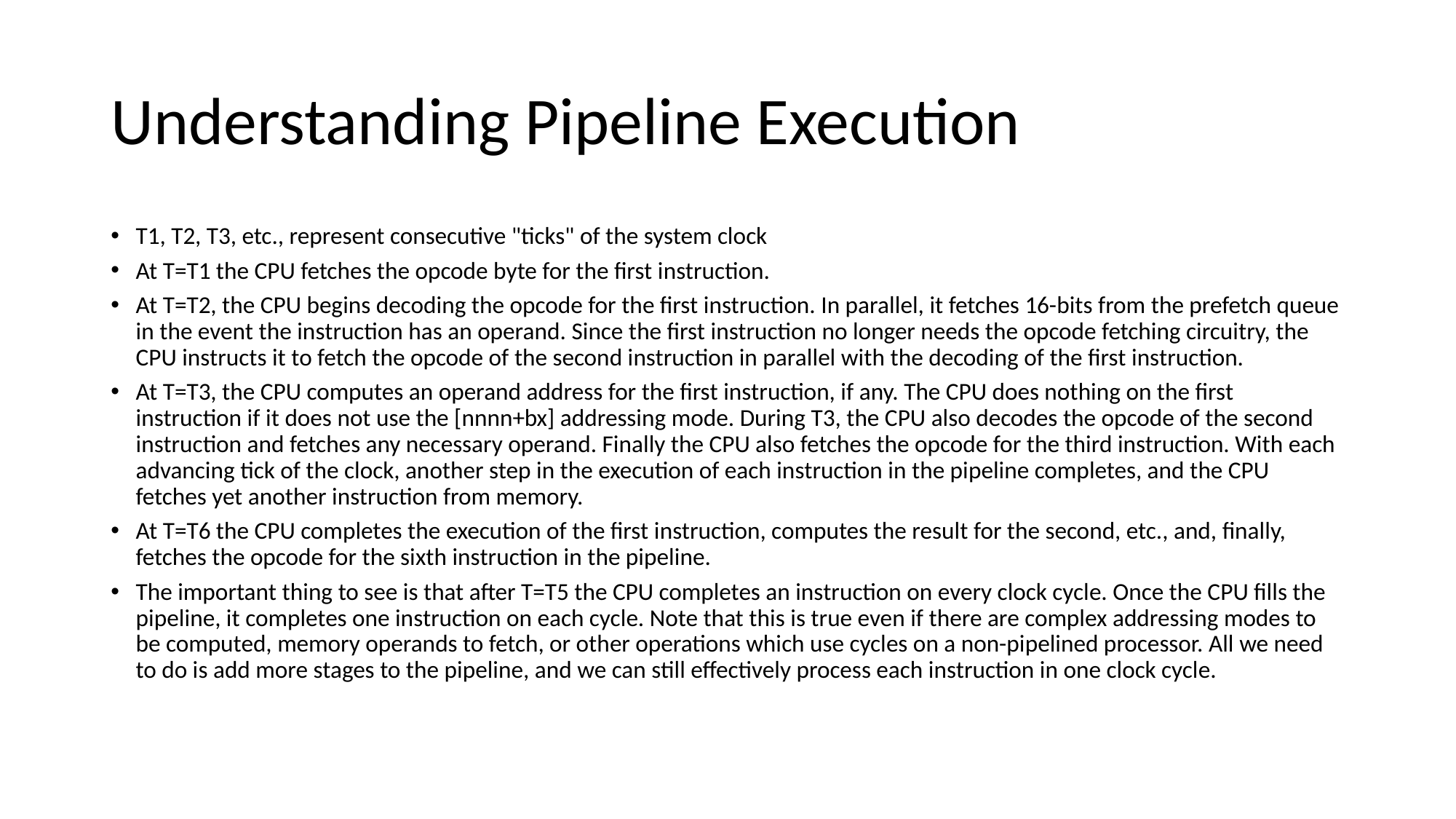

# Understanding Pipeline Execution
T1, T2, T3, etc., represent consecutive "ticks" of the system clock
At T=T1 the CPU fetches the opcode byte for the first instruction.
At T=T2, the CPU begins decoding the opcode for the first instruction. In parallel, it fetches 16-bits from the prefetch queue in the event the instruction has an operand. Since the first instruction no longer needs the opcode fetching circuitry, the CPU instructs it to fetch the opcode of the second instruction in parallel with the decoding of the first instruction.
At T=T3, the CPU computes an operand address for the first instruction, if any. The CPU does nothing on the first instruction if it does not use the [nnnn+bx] addressing mode. During T3, the CPU also decodes the opcode of the second instruction and fetches any necessary operand. Finally the CPU also fetches the opcode for the third instruction. With each advancing tick of the clock, another step in the execution of each instruction in the pipeline completes, and the CPU fetches yet another instruction from memory.
At T=T6 the CPU completes the execution of the first instruction, computes the result for the second, etc., and, finally, fetches the opcode for the sixth instruction in the pipeline.
The important thing to see is that after T=T5 the CPU completes an instruction on every clock cycle. Once the CPU fills the pipeline, it completes one instruction on each cycle. Note that this is true even if there are complex addressing modes to be computed, memory operands to fetch, or other operations which use cycles on a non-pipelined processor. All we need to do is add more stages to the pipeline, and we can still effectively process each instruction in one clock cycle.